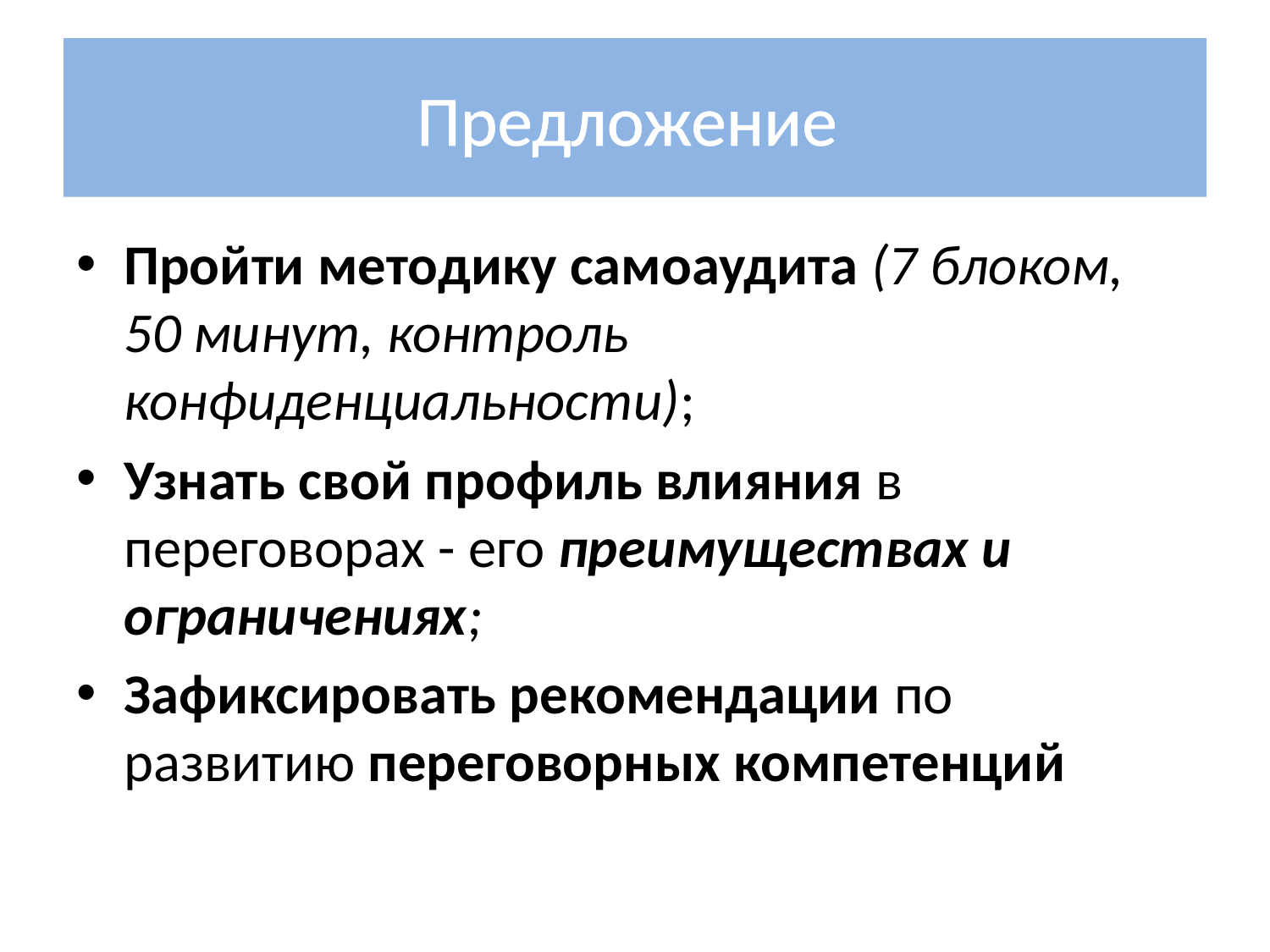

# Предложение
Пройти методику самоаудита (7 блоком, 50 минут, контроль конфиденциальности);
Узнать свой профиль влияния в переговорах - его преимуществах и ограничениях;
Зафиксировать рекомендации по развитию переговорных компетенций